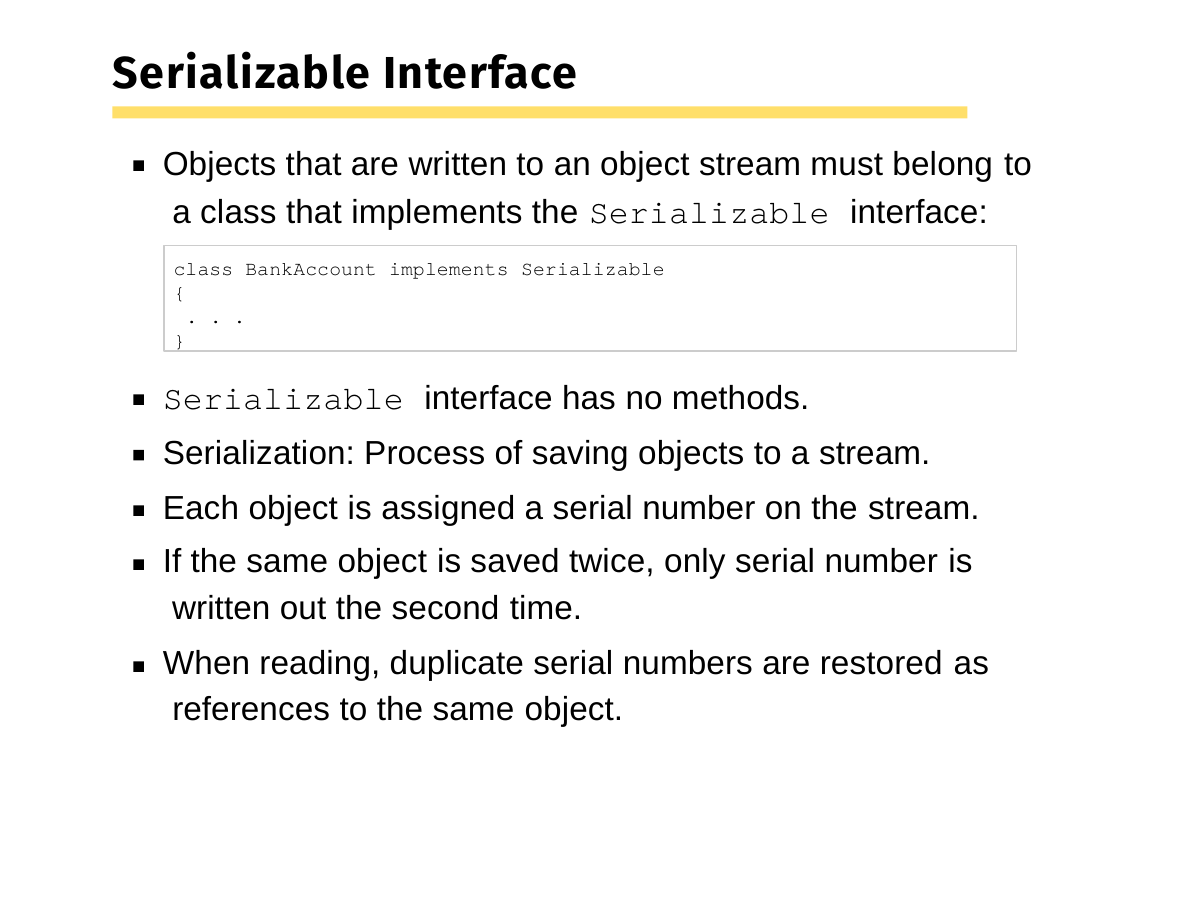

# Serializable Interface
Objects that are written to an object stream must belong to  a class that implements the Serializable interface:

class BankAccount implements Serializable
{
. . .
}
Serializable interface has no methods.  Serialization: Process of saving objects to a stream.  Each object is assigned a serial number on the stream.
If the same object is saved twice, only serial number is  written out the second time.
When reading, duplicate serial numbers are restored as  references to the same object.